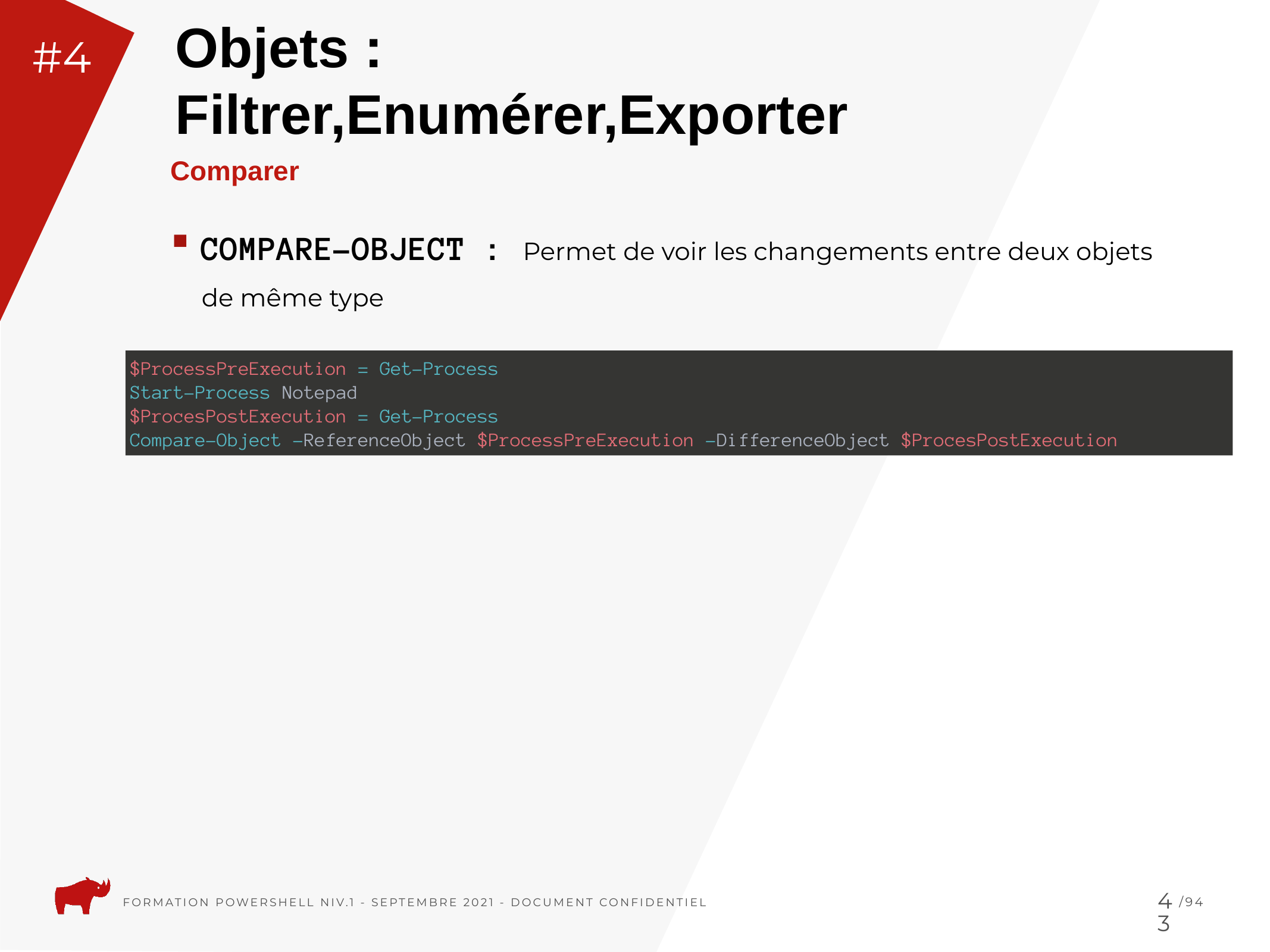

Objets :
Filtrer,Enumérer,Exporter
#4
Comparer
COMPARE-OBJECT : Permet de voir les changements entre deux objets de même type
$ProcessPreExecution = Get-Process
Start-Process Notepad
$ProcesPostExecution = Get-Process
Compare-Object -ReferenceObject $ProcessPreExecution -DifferenceObject $ProcesPostExecution
43